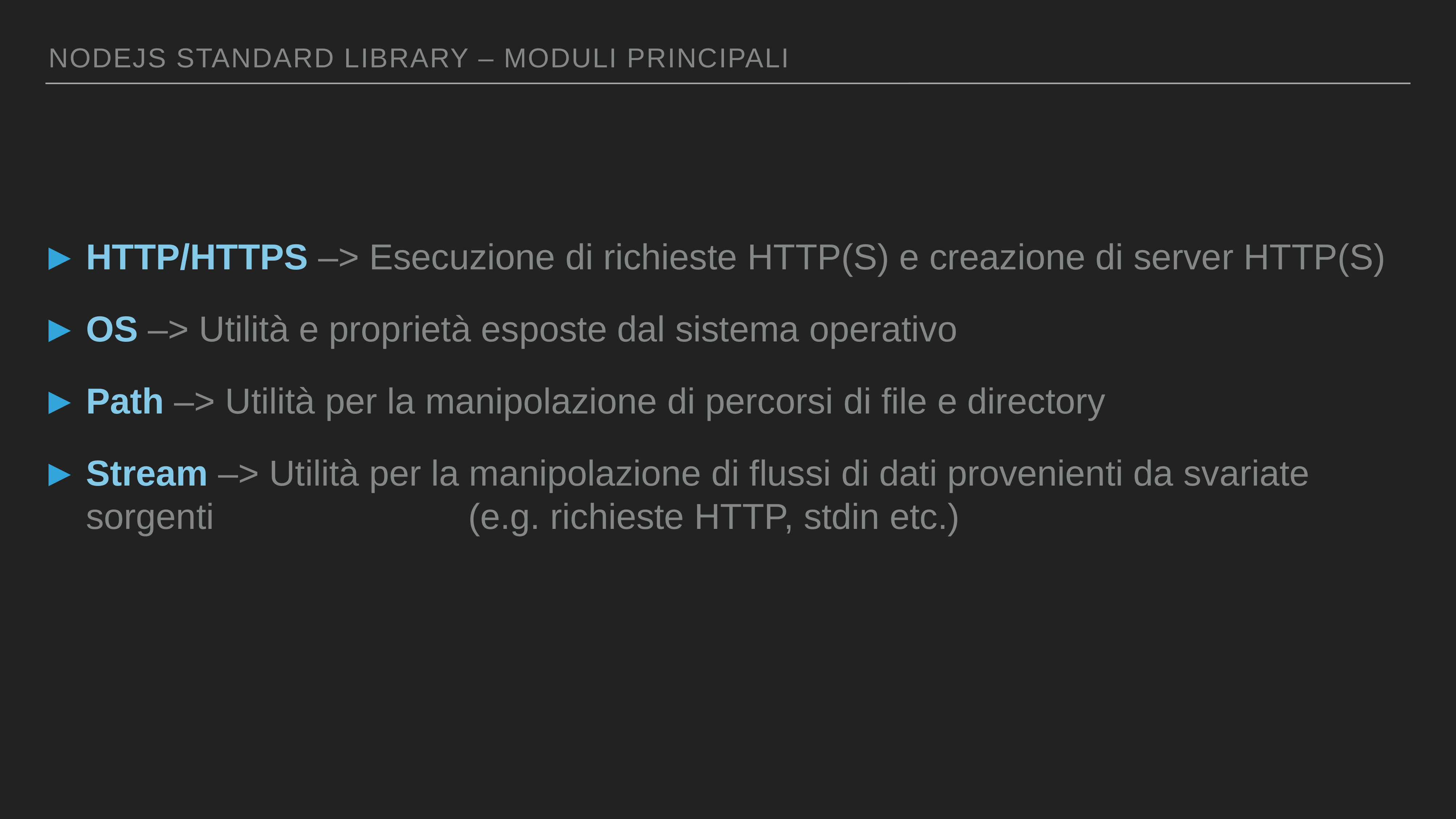

Nodejs standArd library – Moduli principali
HTTP/HTTPS –> Esecuzione di richieste HTTP(S) e creazione di server HTTP(S)
OS –> Utilità e proprietà esposte dal sistema operativo
Path –> Utilità per la manipolazione di percorsi di file e directory
Stream –> Utilità per la manipolazione di flussi di dati provenienti da svariate sorgenti 					(e.g. richieste HTTP, stdin etc.)